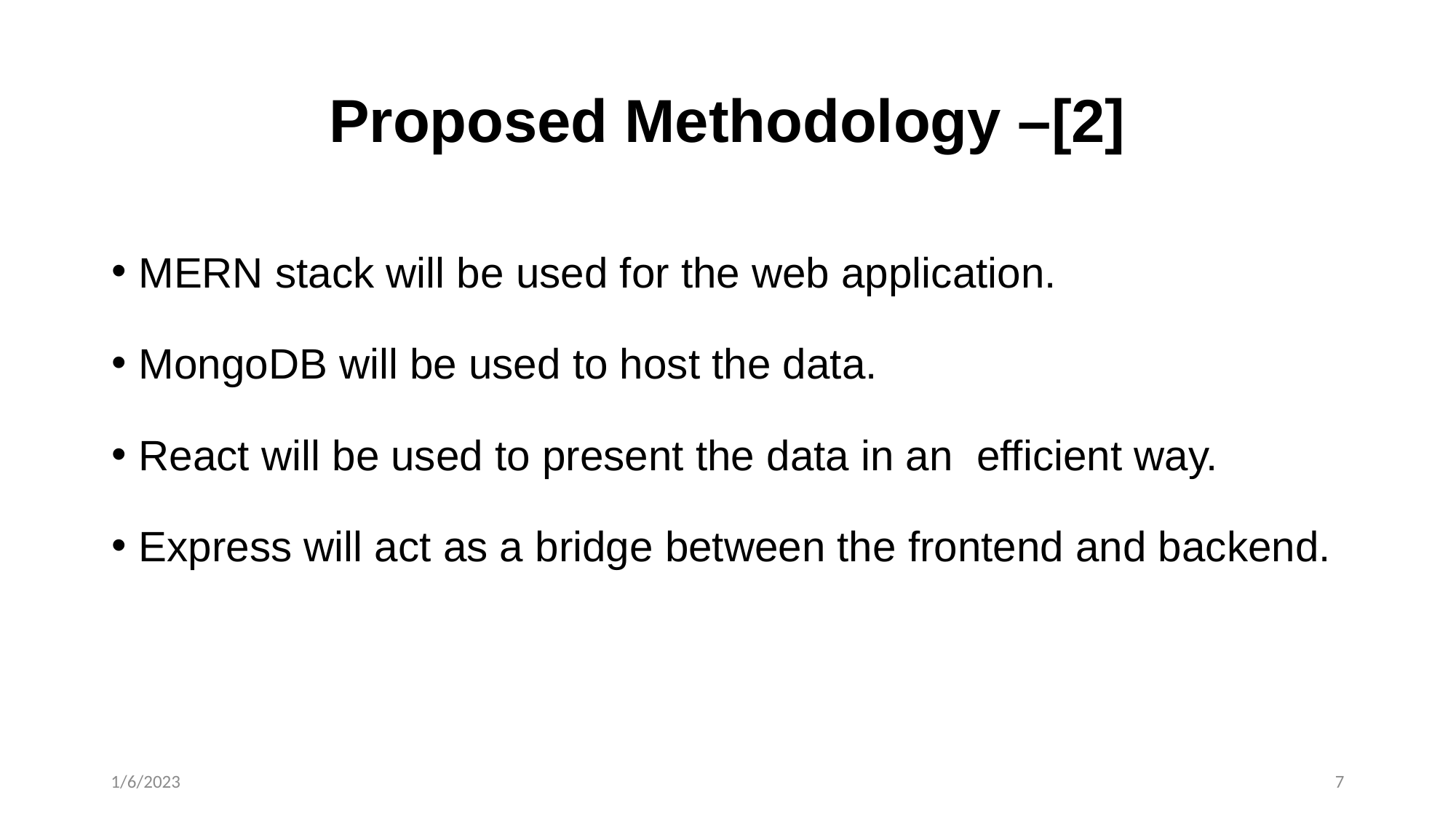

# Proposed Methodology –[2]
MERN stack will be used for the web application.
MongoDB will be used to host the data.
React will be used to present the data in an  efficient way.
Express will act as a bridge between the frontend and backend.

1/6/2023
7